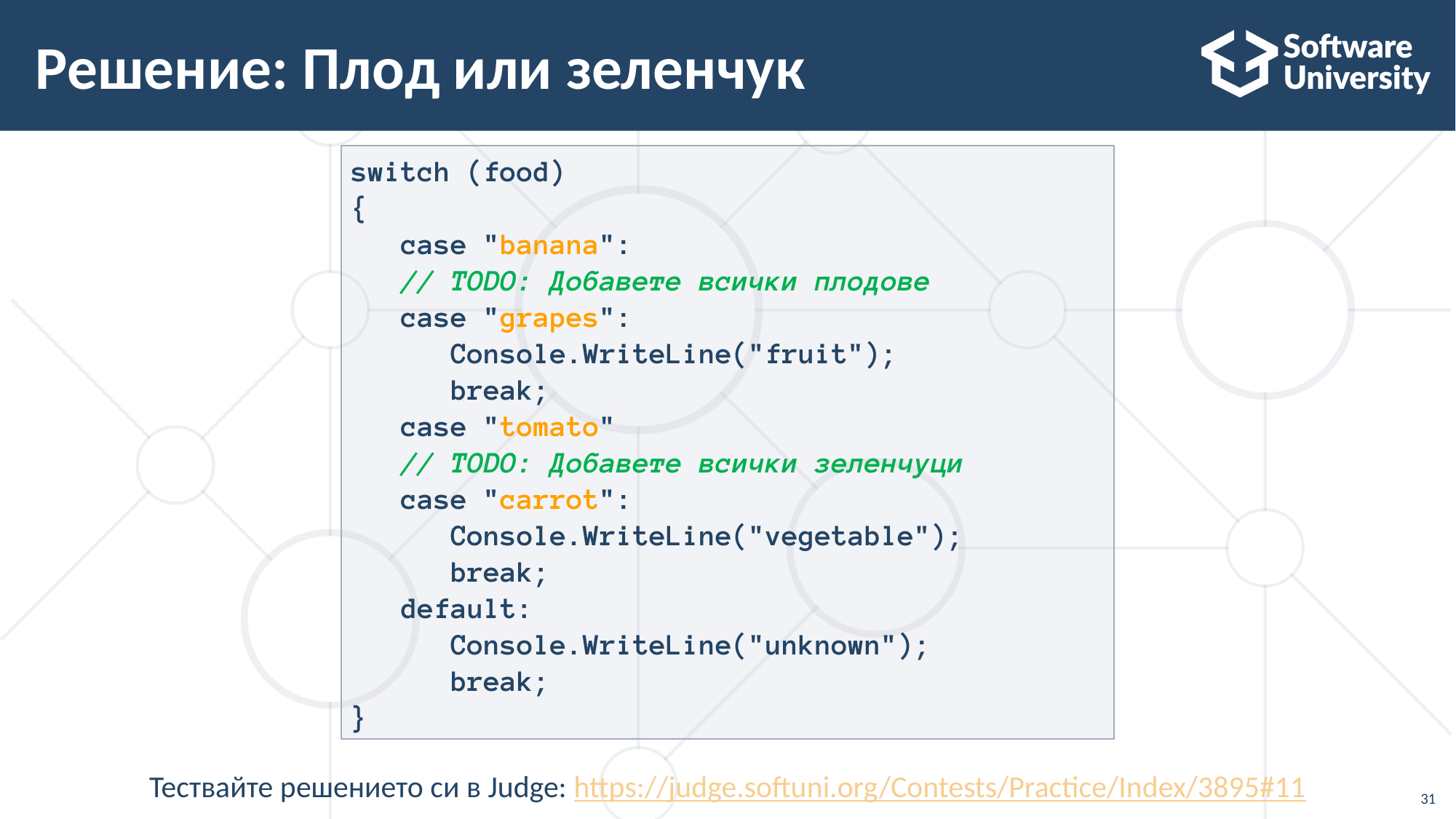

# Решение: Плод или зеленчук
switch (food)
{
   case "banana":
   // TODO: Добавете всички плодове
   case "grapes":
      Console.WriteLine("fruit");
      break;
   case "tomato"
   // TODO: Добавете всички зеленчуци
   case "carrot":
      Console.WriteLine("vegetable");
      break;
   default:
      Console.WriteLine("unknown");
      break;
}
Тествайте решението си в Judge: https://judge.softuni.org/Contests/Practice/Index/3895#11
31